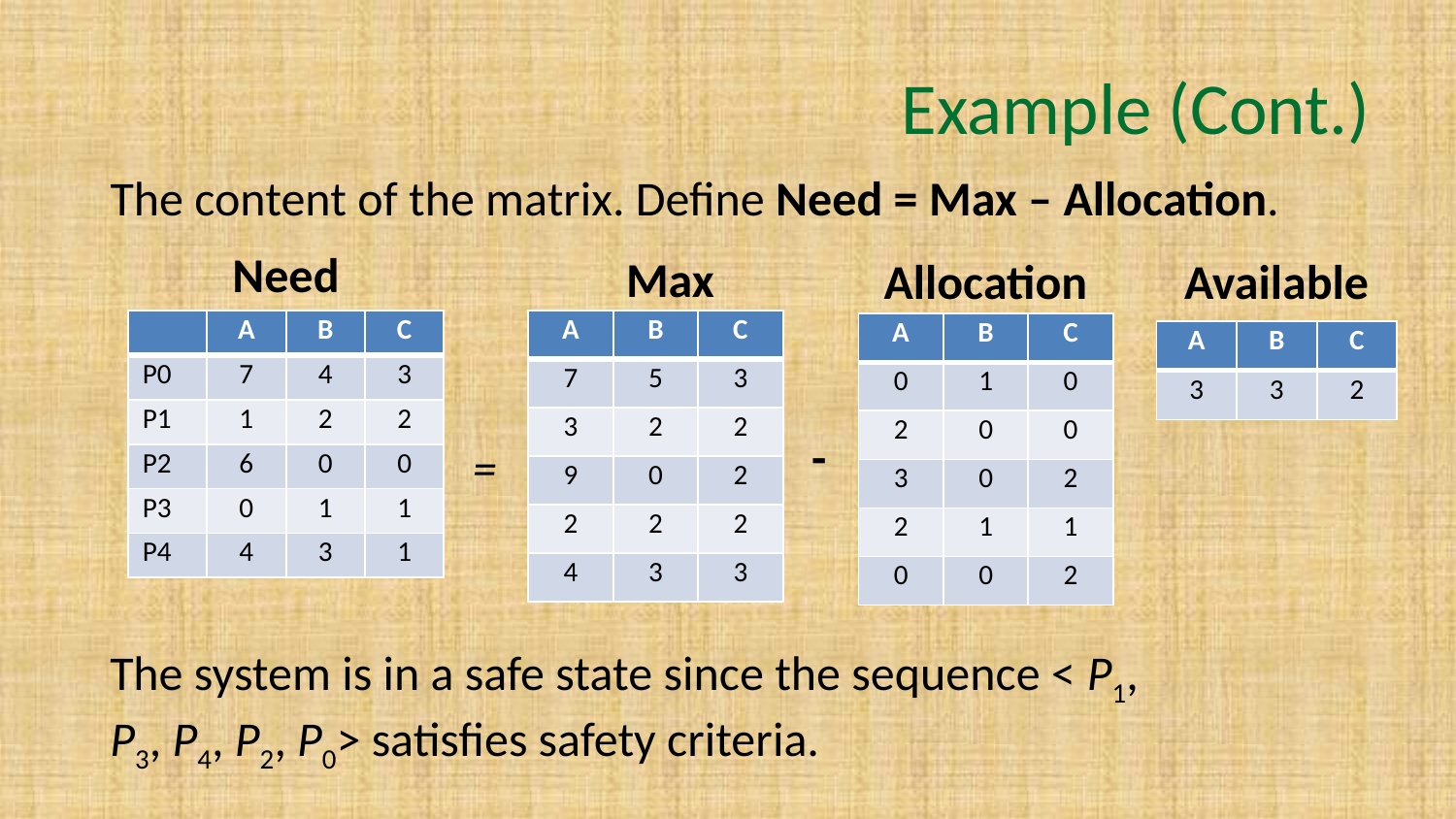

# Example (Cont.)
The content of the matrix. Define Need = Max – Allocation.

Need
Max
Available
Allocation
|  | A | B | C |
| --- | --- | --- | --- |
| P0 | 7 | 4 | 3 |
| P1 | 1 | 2 | 2 |
| P2 | 6 | 0 | 0 |
| P3 | 0 | 1 | 1 |
| P4 | 4 | 3 | 1 |
| A | B | C |
| --- | --- | --- |
| 7 | 5 | 3 |
| 3 | 2 | 2 |
| 9 | 0 | 2 |
| 2 | 2 | 2 |
| 4 | 3 | 3 |
| A | B | C |
| --- | --- | --- |
| 0 | 1 | 0 |
| 2 | 0 | 0 |
| 3 | 0 | 2 |
| 2 | 1 | 1 |
| 0 | 0 | 2 |
| A | B | C |
| --- | --- | --- |
| 3 | 3 | 2 |
-
=
The system is in a safe state since the sequence < P1, P3, P4, P2, P0> satisfies safety criteria.